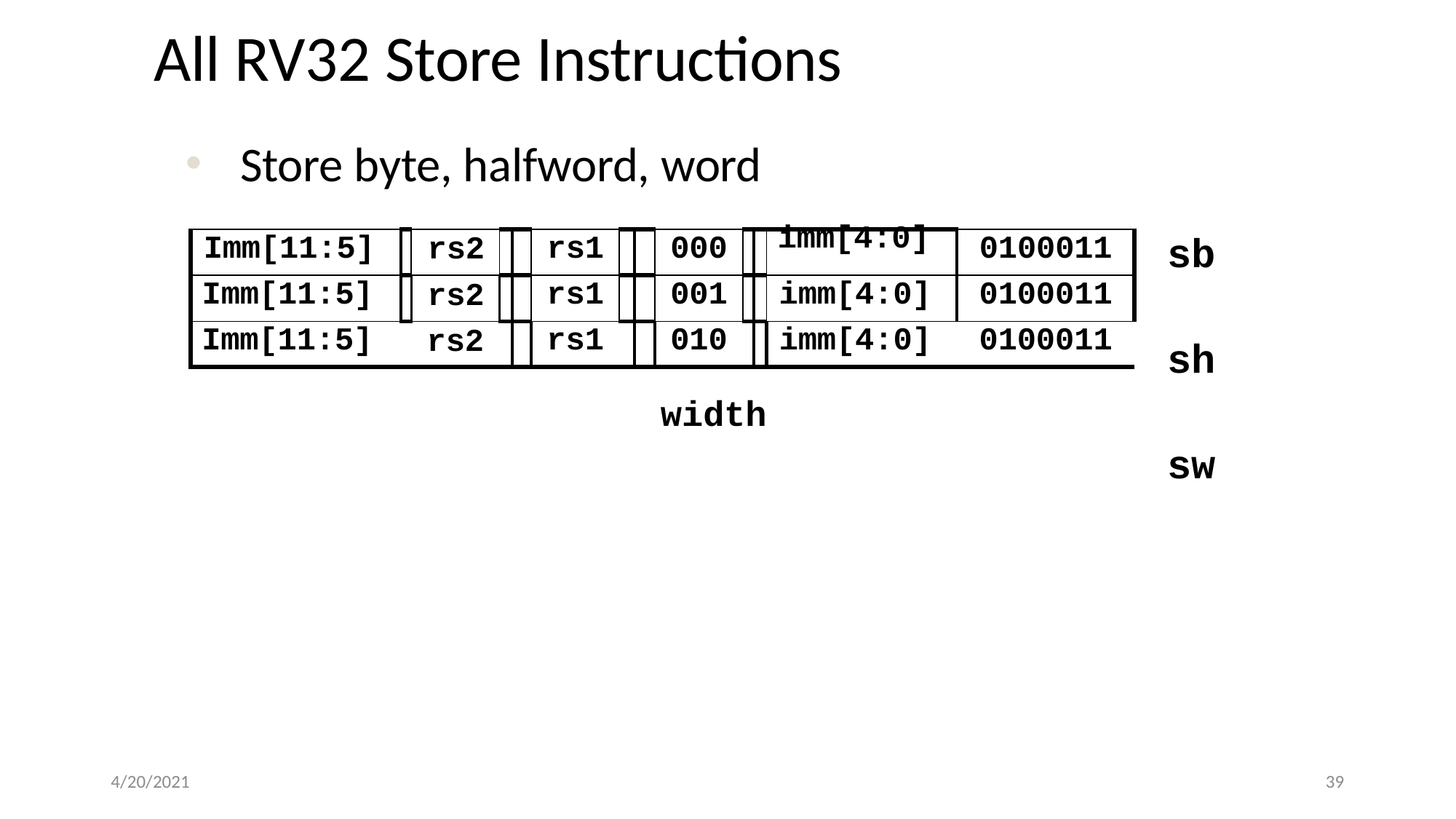

# All RV32 Store Instructions
Store byte, halfword, word
sb  sh  sw
| Imm[11:5] |  | rs2 |  |  | rs1 |  |  | 000 |  |  | imm[4:0] | 0100011 |
| --- | --- | --- | --- | --- | --- | --- | --- | --- | --- | --- | --- | --- |
| Imm[11:5] |  | rs2 |  |  | rs1 |  |  | 001 |  |  | imm[4:0] | 0100011 |
| Imm[11:5] |  | rs2 |  |  | rs1 |  |  | 010 |  |  | imm[4:0] | 0100011 |
width
4/20/2021
39